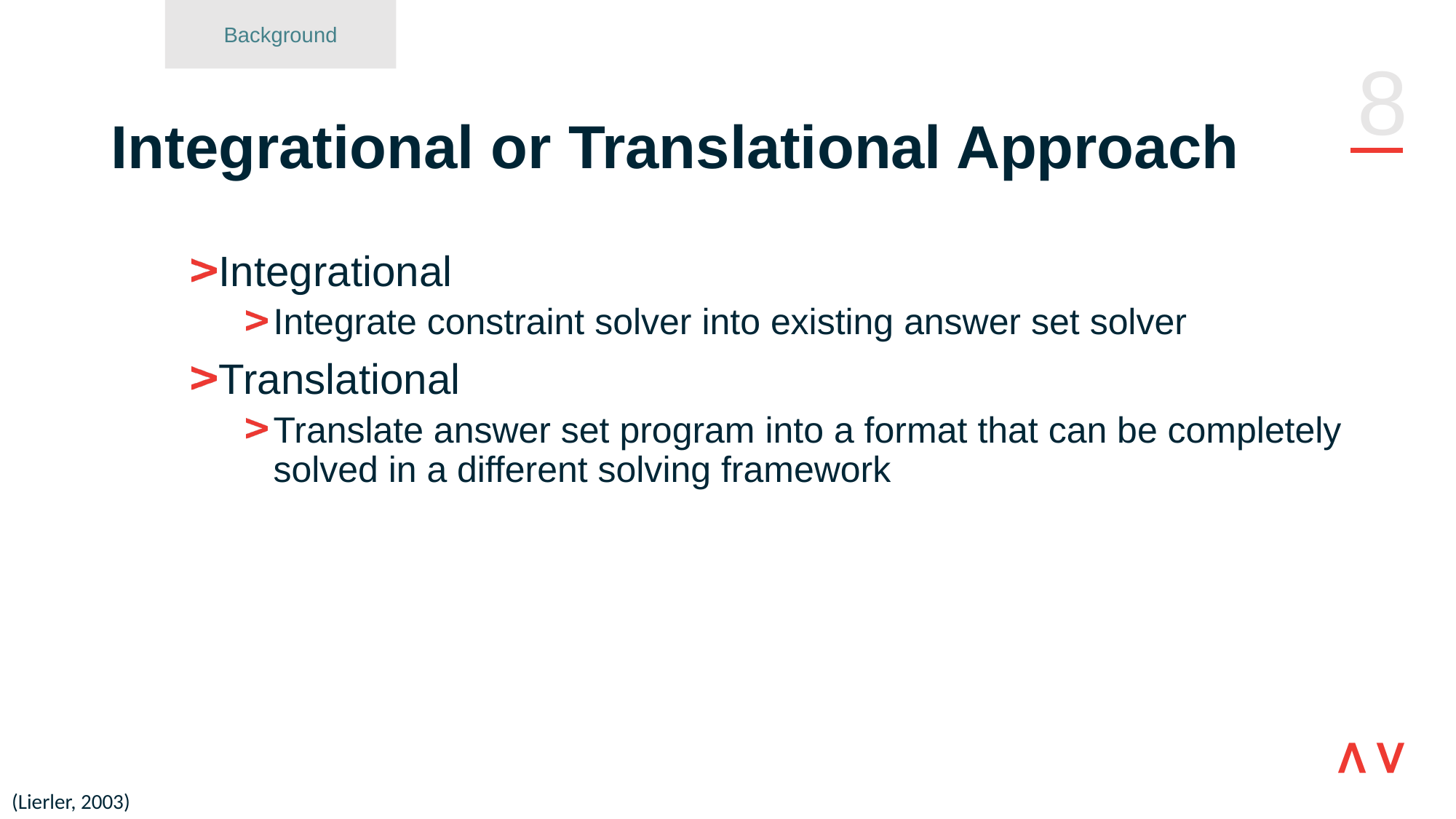

Background
# Integrational or Translational Approach
Integrational
Integrate constraint solver into existing answer set solver
Translational
Translate answer set program into a format that can be completely solved in a different solving framework

(Lierler, 2003)